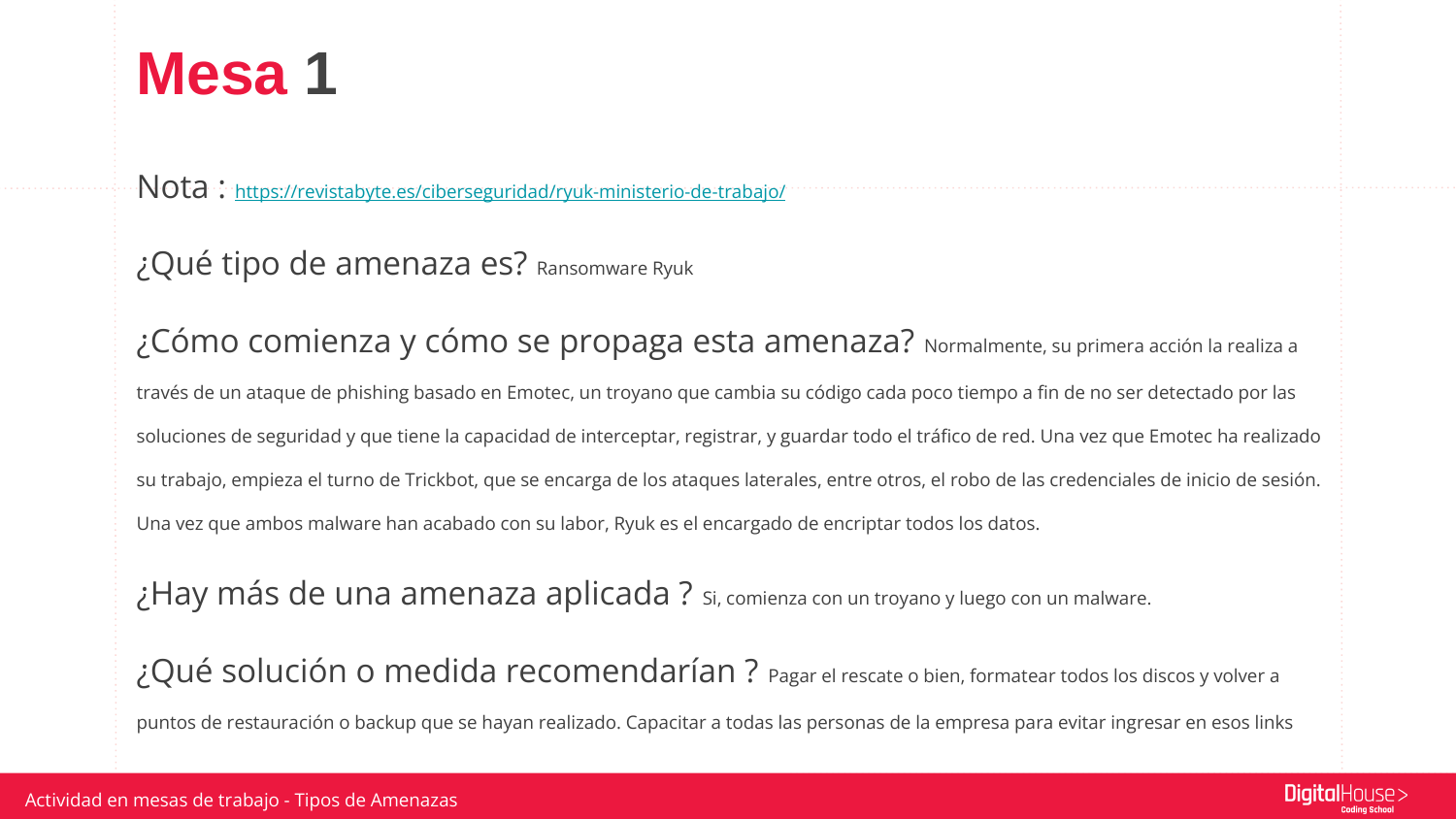

Mesa 1
Nota : https://revistabyte.es/ciberseguridad/ryuk-ministerio-de-trabajo/
¿Qué tipo de amenaza es? Ransomware Ryuk
¿Cómo comienza y cómo se propaga esta amenaza? Normalmente, su primera acción la realiza a través de un ataque de phishing basado en Emotec, un troyano que cambia su código cada poco tiempo a fin de no ser detectado por las soluciones de seguridad y que tiene la capacidad de interceptar, registrar, y guardar todo el tráfico de red. Una vez que Emotec ha realizado su trabajo, empieza el turno de Trickbot, que se encarga de los ataques laterales, entre otros, el robo de las credenciales de inicio de sesión. Una vez que ambos malware han acabado con su labor, Ryuk es el encargado de encriptar todos los datos.
¿Hay más de una amenaza aplicada ? Si, comienza con un troyano y luego con un malware.
¿Qué solución o medida recomendarían ? Pagar el rescate o bien, formatear todos los discos y volver a puntos de restauración o backup que se hayan realizado. Capacitar a todas las personas de la empresa para evitar ingresar en esos links